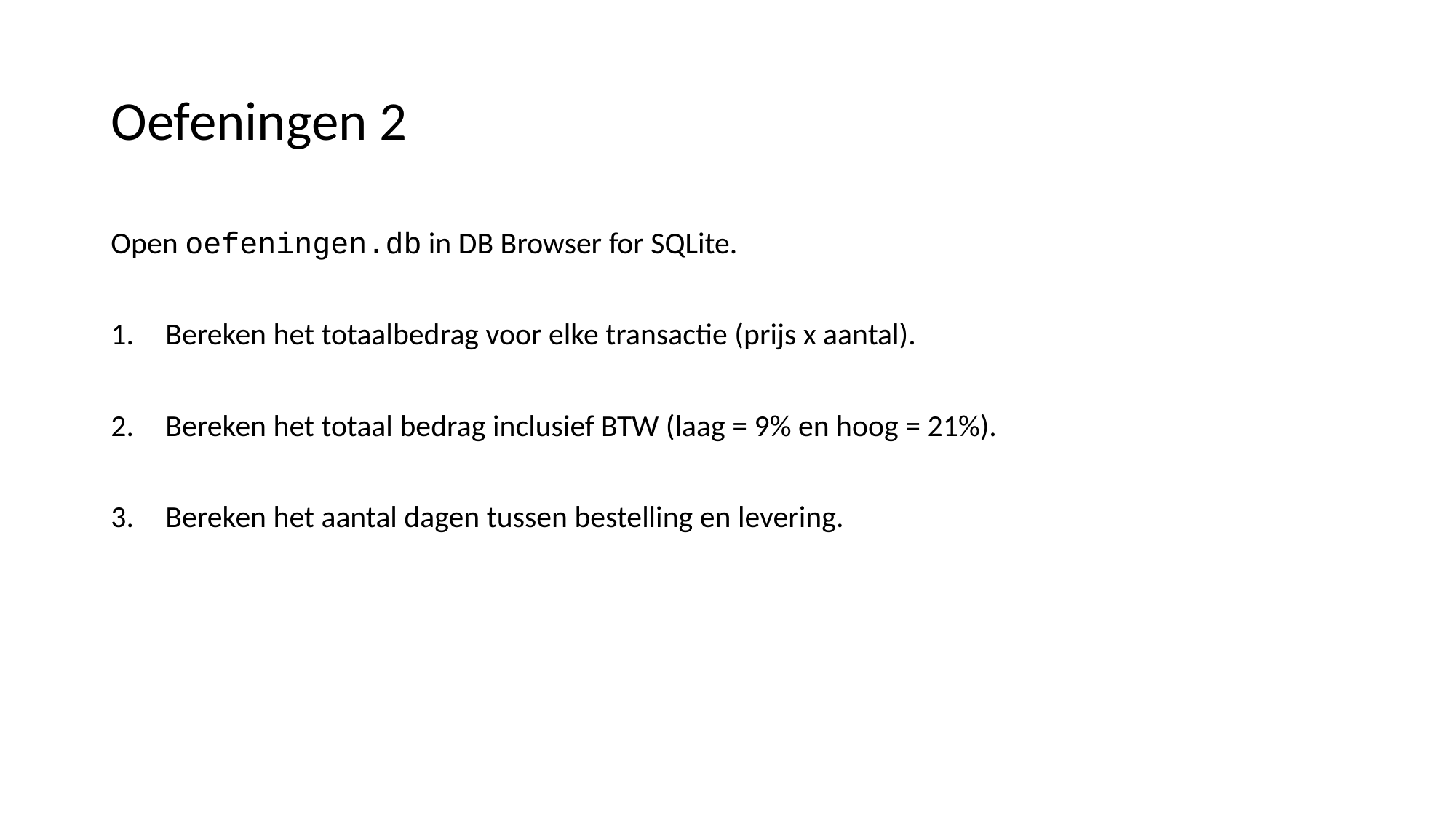

# Oefeningen 2
Open oefeningen.db in DB Browser for SQLite.

Bereken het totaalbedrag voor elke transactie (prijs x aantal).

Bereken het totaal bedrag inclusief BTW (laag = 9% en hoog = 21%).

Bereken het aantal dagen tussen bestelling en levering.